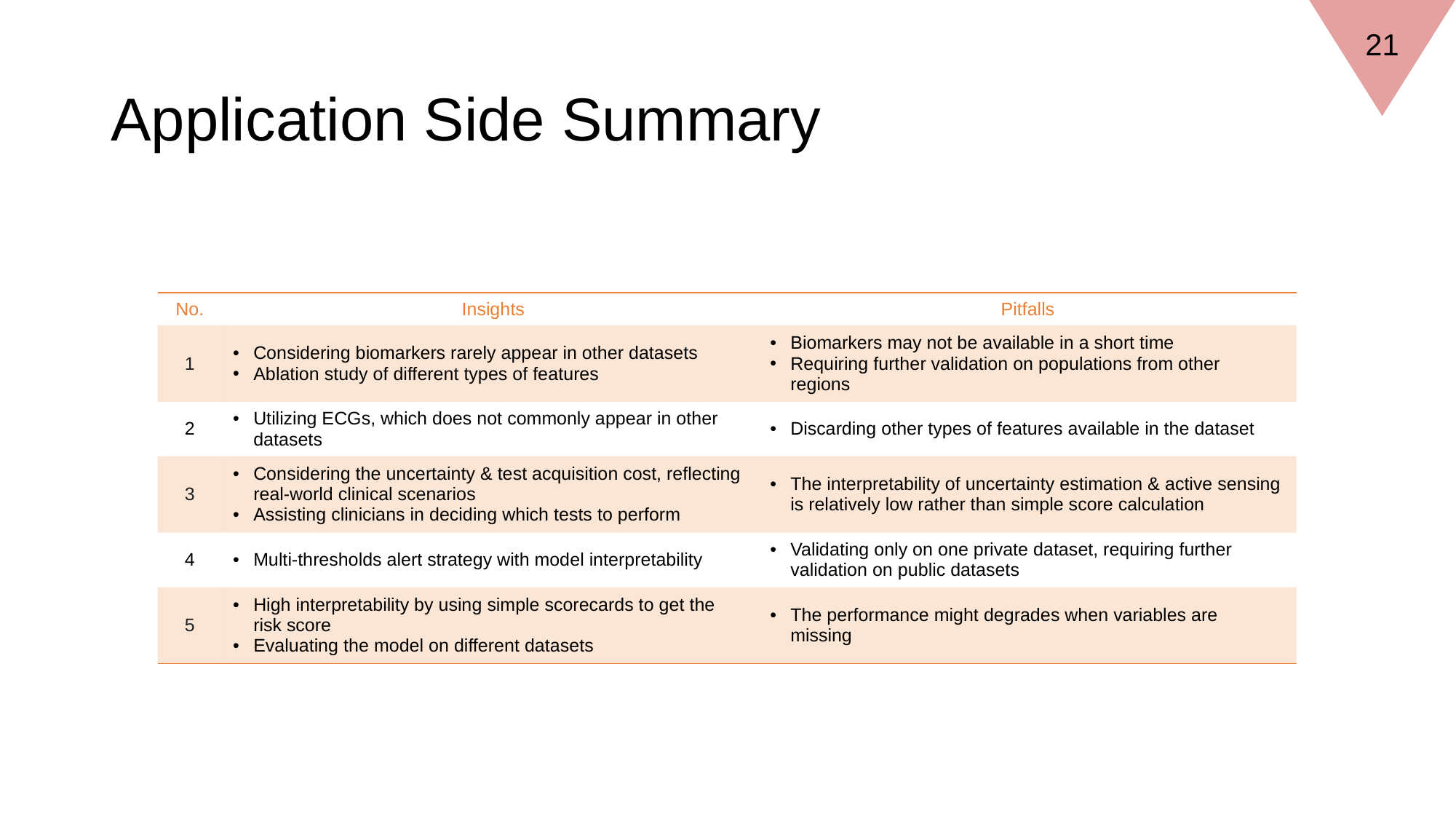

21
# Application Side Summary
| No. | Insights | Pitfalls |
| --- | --- | --- |
| 1 | Considering biomarkers rarely appear in other datasets Ablation study of different types of features | Biomarkers may not be available in a short time Requiring further validation on populations from other regions |
| 2 | Utilizing ECGs, which does not commonly appear in other datasets | Discarding other types of features available in the dataset |
| 3 | Considering the uncertainty & test acquisition cost, reflecting real-world clinical scenarios Assisting clinicians in deciding which tests to perform | The interpretability of uncertainty estimation & active sensing is relatively low rather than simple score calculation |
| 4 | Multi-thresholds alert strategy with model interpretability | Validating only on one private dataset, requiring further validation on public datasets |
| 5 | High interpretability by using simple scorecards to get the risk score Evaluating the model on different datasets | The performance might degrades when variables are missing |